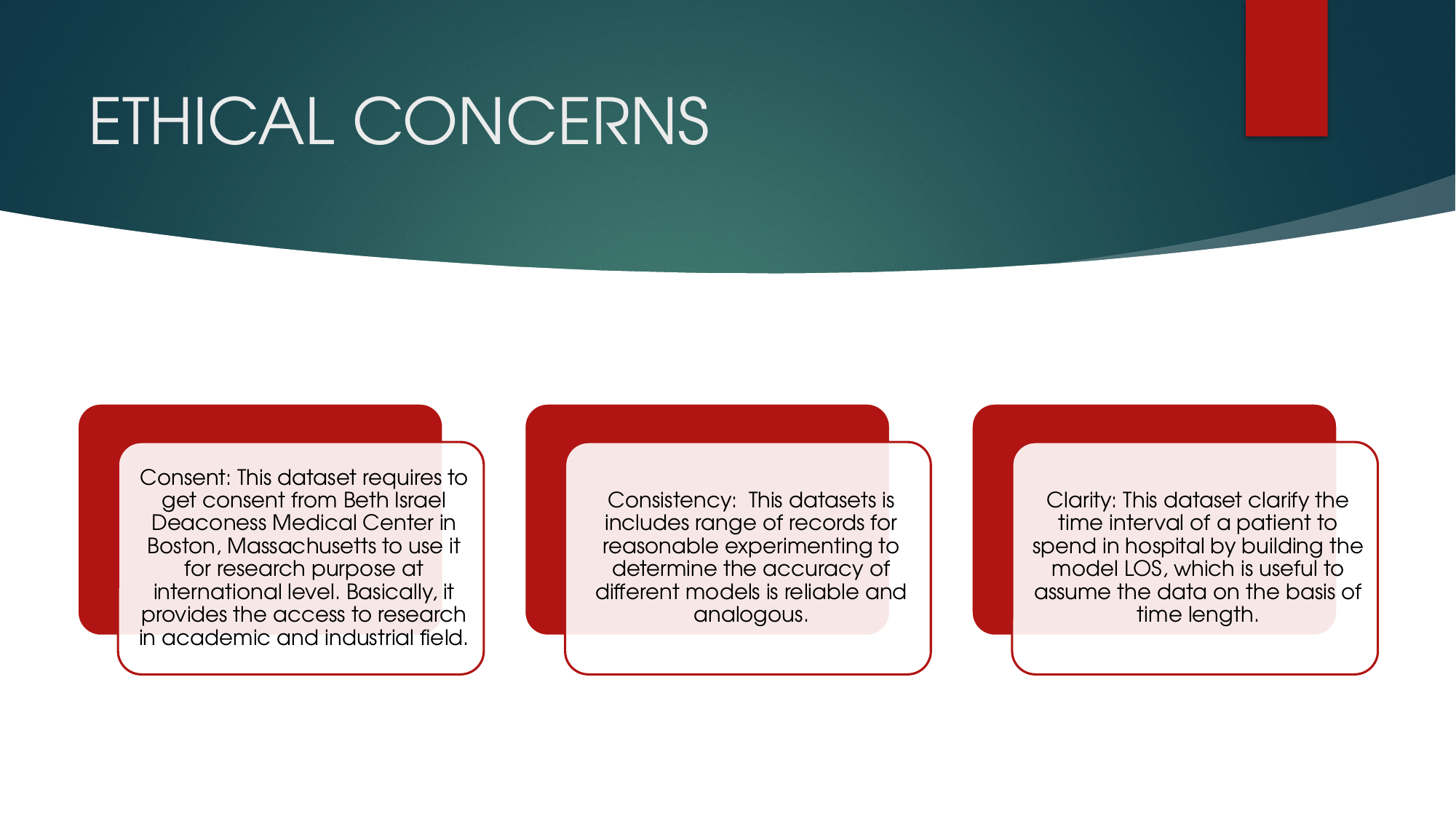

# ETHICAL CONCERNS

Consent: This dataset requires to get consent from Beth Israel Deaconess Medical Center in Boston, Massachusetts to use it for research purpose at international level. Basically, it provides the access to research in academic and industrial field.
Consistency:  This datasets is includes range of records for reasonable experimenting to determine the accuracy of different models is reliable and analogous.
Clarity: This dataset clarify the time interval of a patient to spend in hospital by building the model LOS, which is useful to assume the data on the basis of time length.